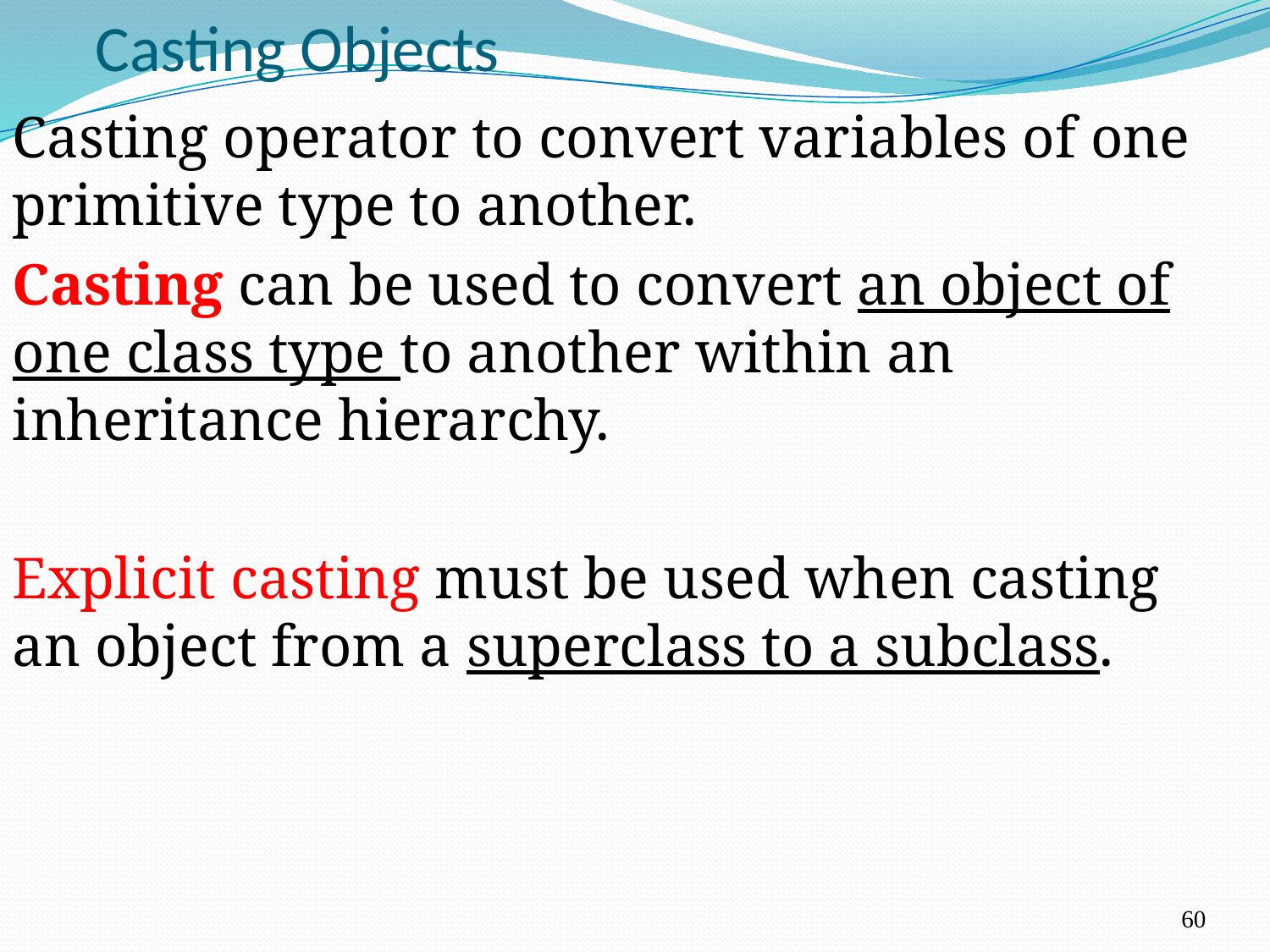

# Casting Objects
Casting operator to convert variables of one primitive type to another.
Casting can be used to convert an object of one class type to another within an inheritance hierarchy.

Explicit casting must be used when casting an object from a superclass to a subclass.

60